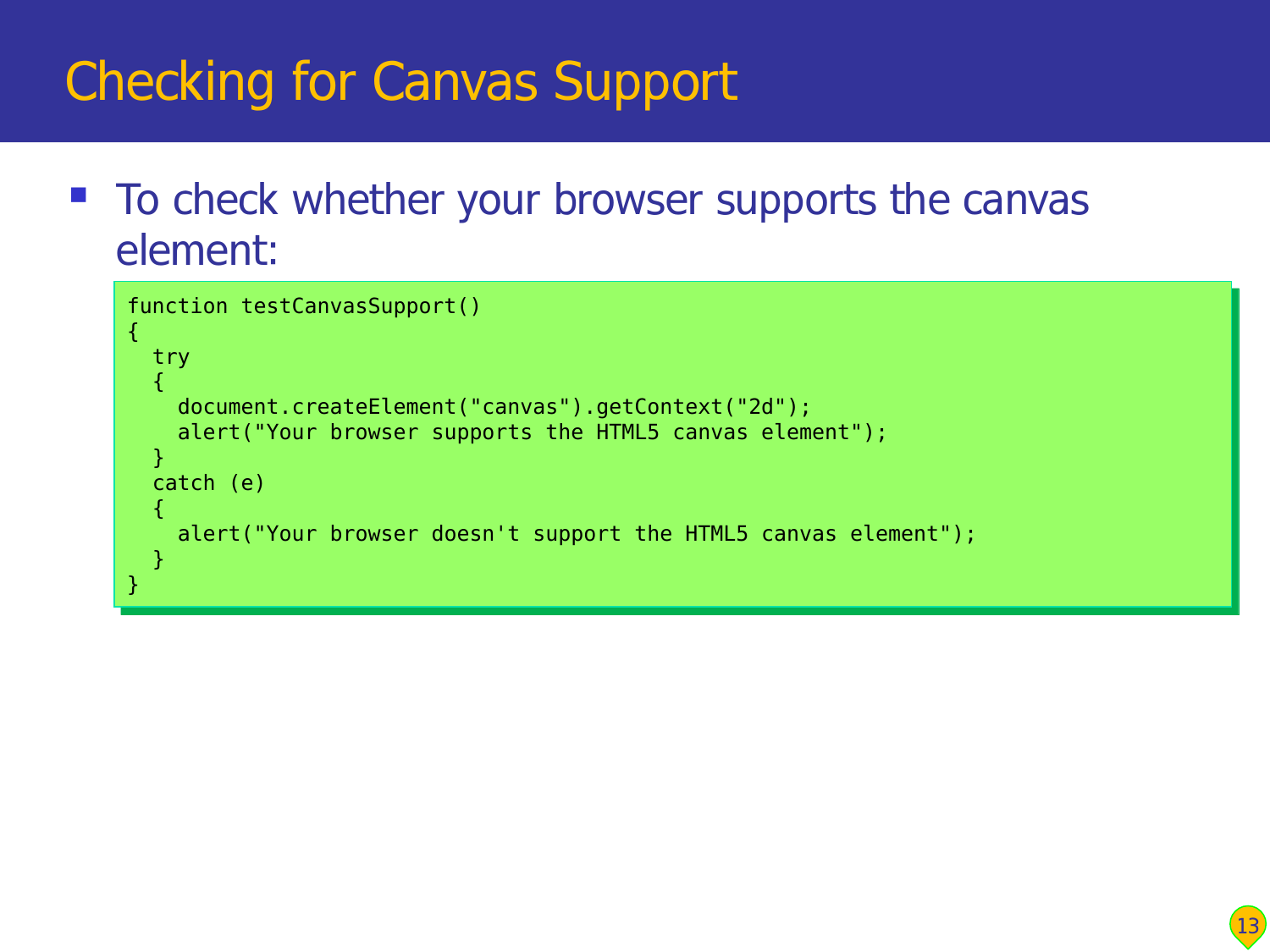

# Checking for Canvas Support
To check whether your browser supports the canvas element:
function testCanvasSupport()
{
  try
  {
    document.createElement("canvas").getContext("2d");
    alert("Your browser supports the HTML5 canvas element");
  }
  catch (e)
  {
    alert("Your browser doesn't support the HTML5 canvas element");
  }
}
13